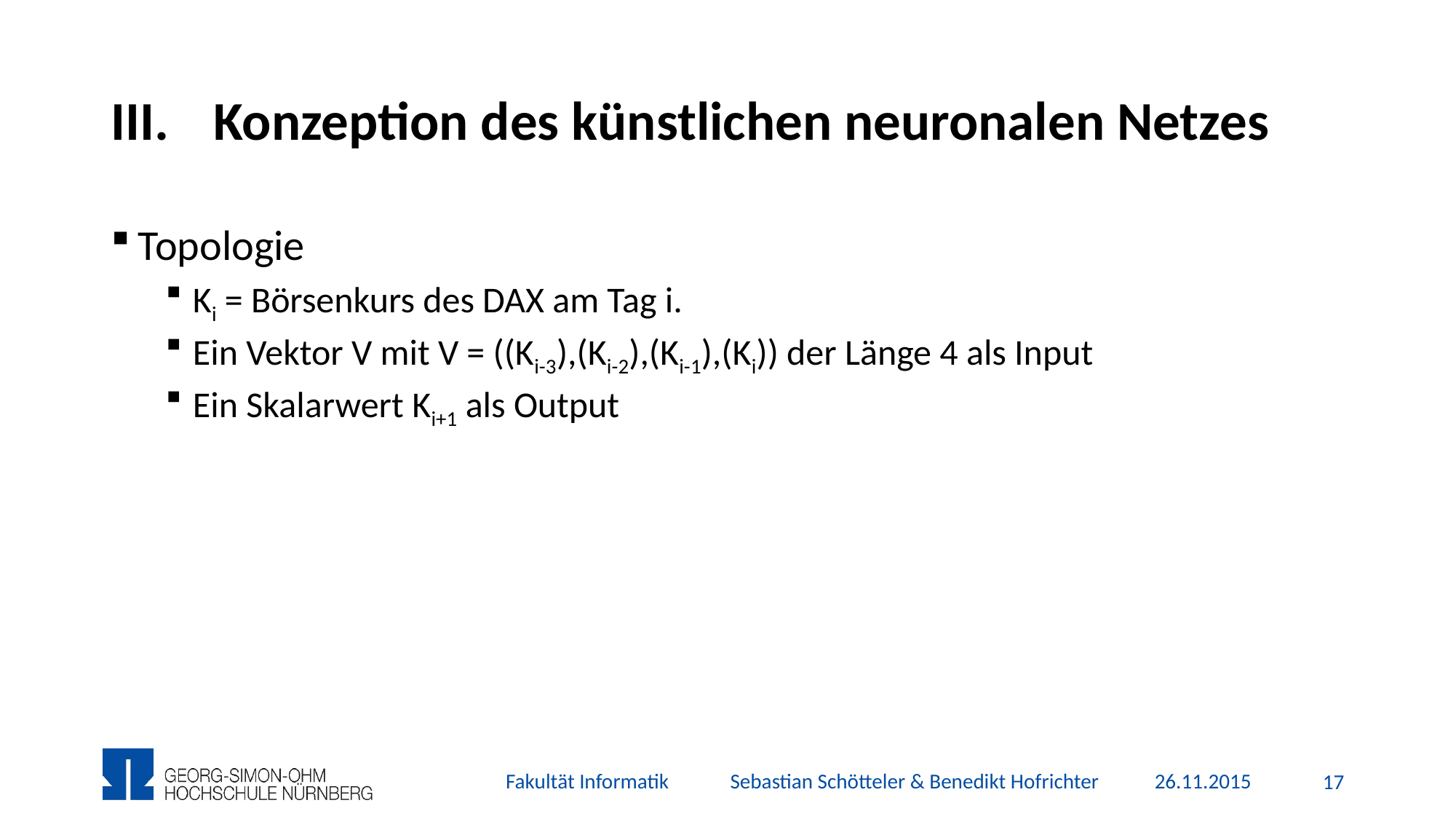

# Konzeption des künstlichen neuronalen Netzes
Topologie
Ki = Börsenkurs des DAX am Tag i.
Ein Vektor V mit V = ((Ki-3),(Ki-2),(Ki-1),(Ki)) der Länge 4 als Input
Ein Skalarwert Ki+1 als Output
Fakultät Informatik             Sebastian Schötteler & Benedikt Hofrichter
26.11.2015
17